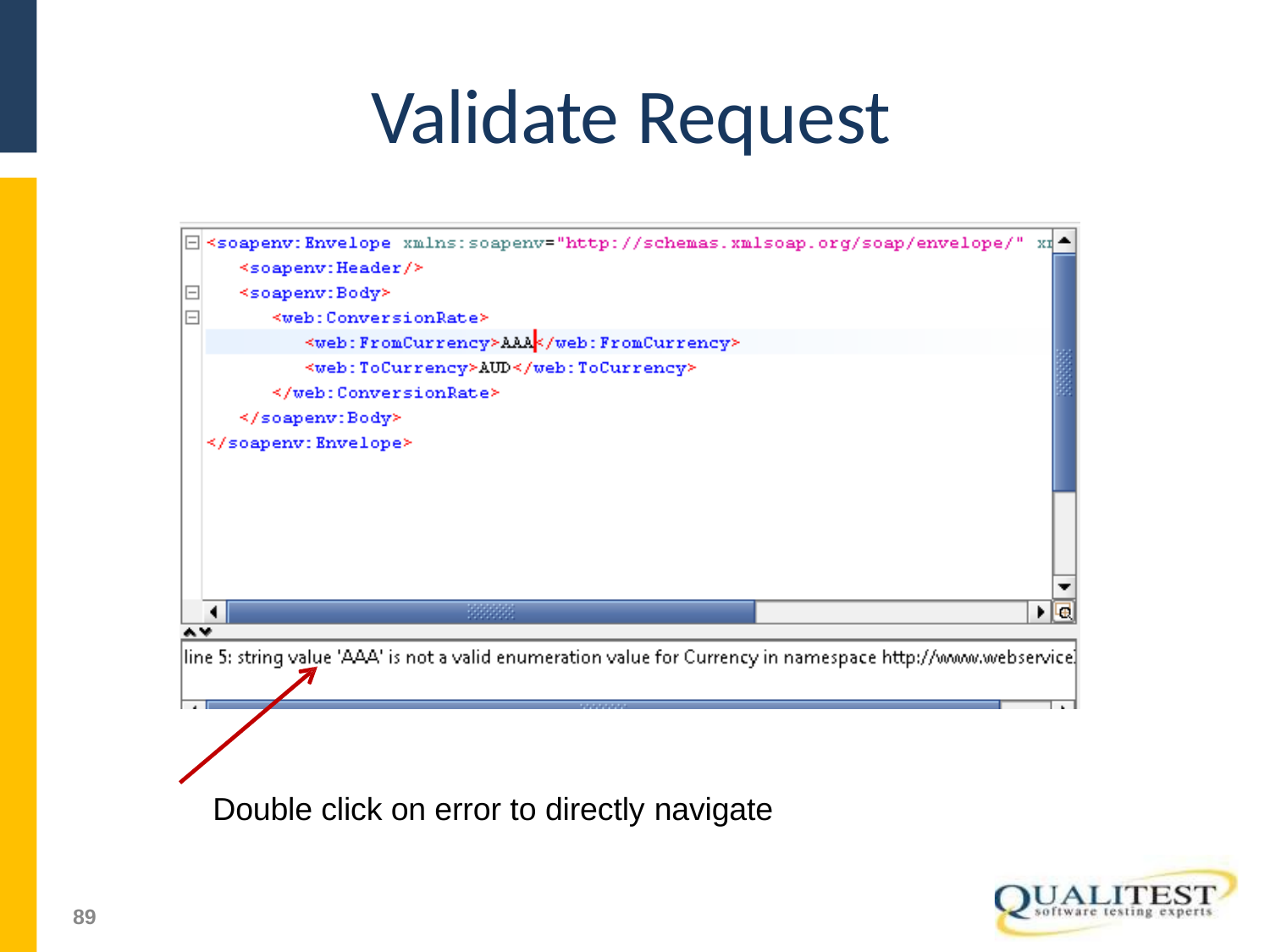

# Validate Request

Double click on error to directly navigate
89